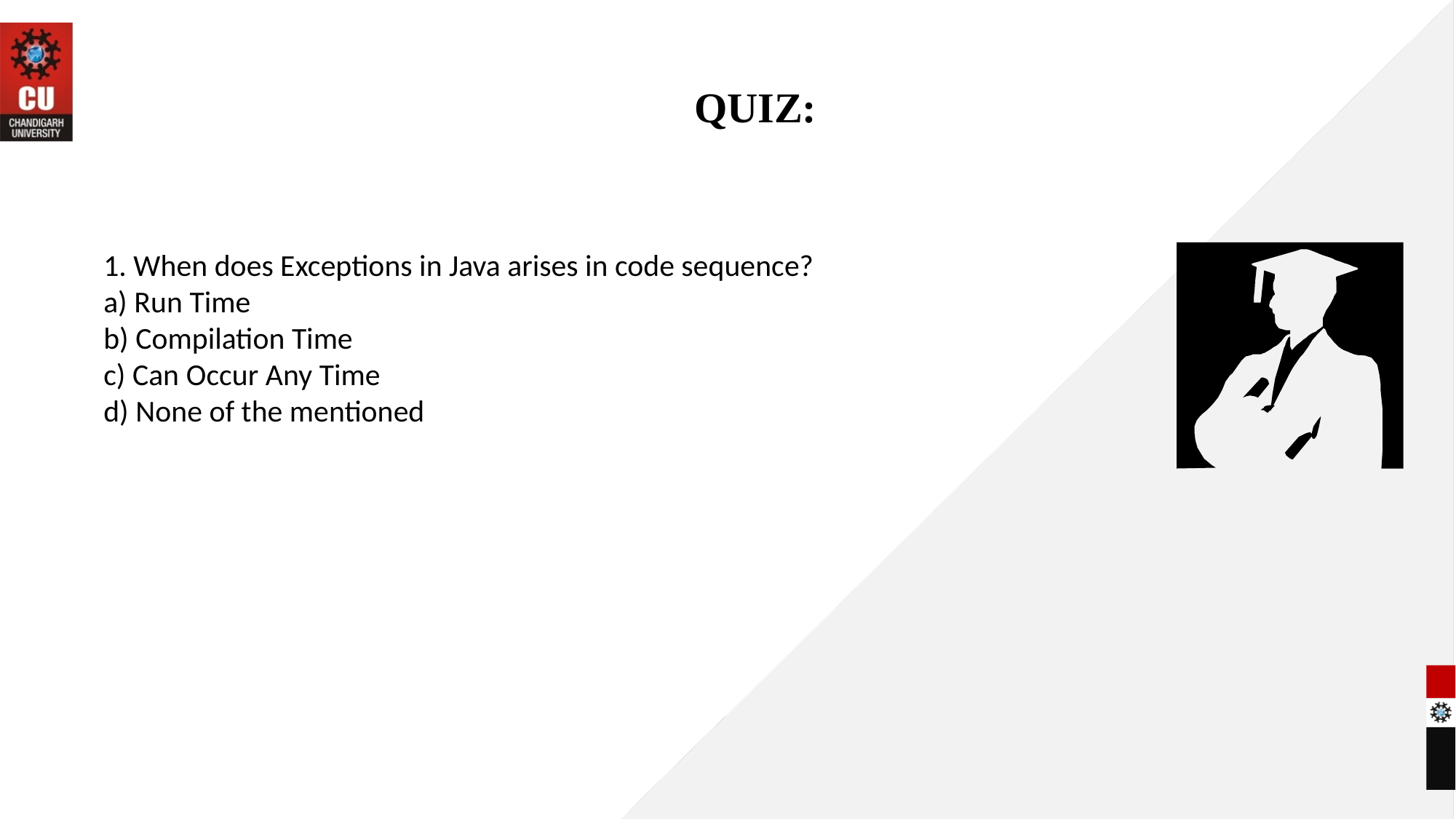

# QUIZ:
1. When does Exceptions in Java arises in code sequence?
a) Run Time
b) Compilation Time
c) Can Occur Any Time
d) None of the mentioned